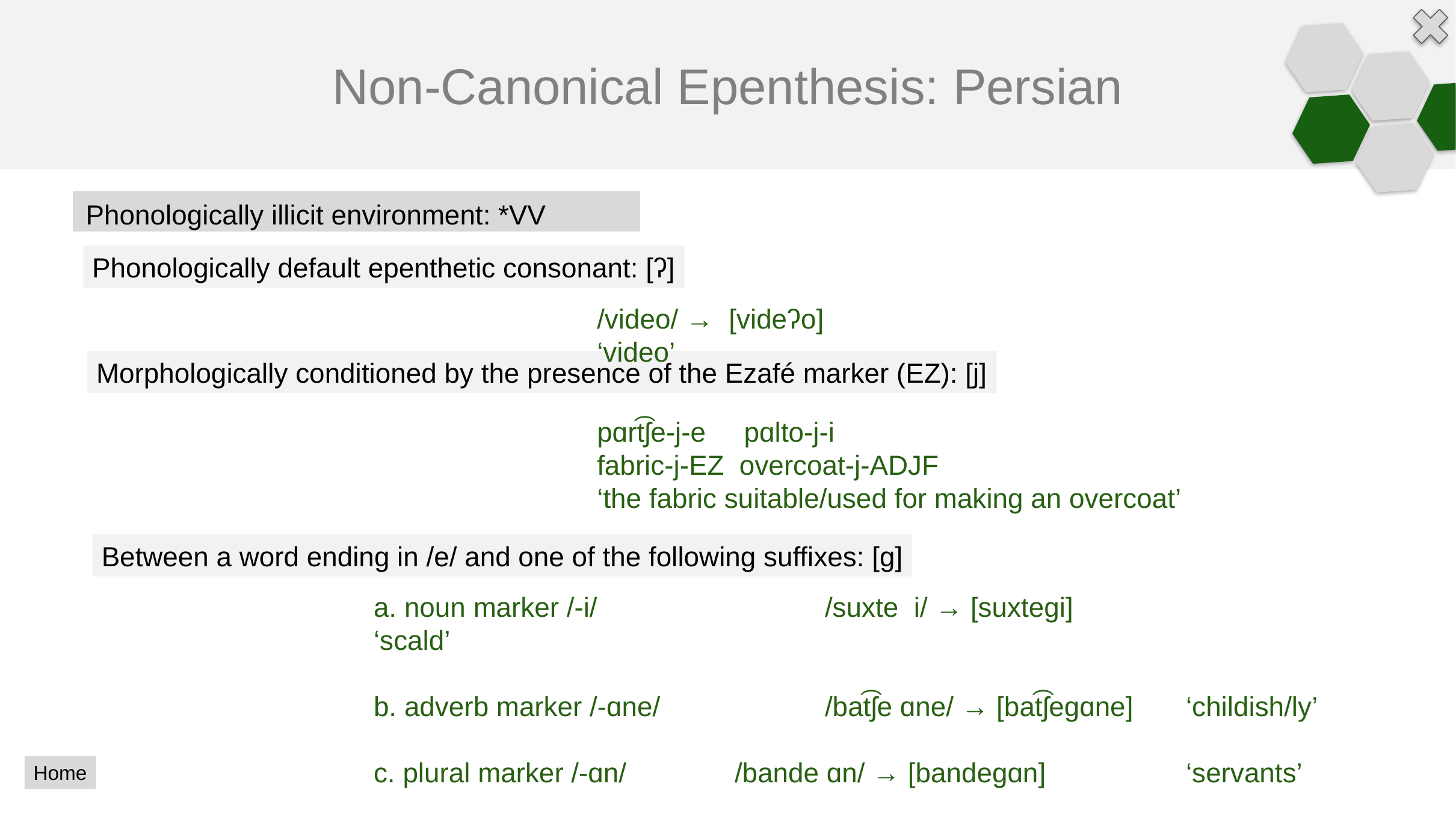

# Non-Canonical Epenthesis: Persian

Phonologically illicit environment: *VV
Phonologically default epenthetic consonant: [ʔ]
/video/ →  [videʔo]		‘video’
Morphologically conditioned by the presence of the Ezafé marker (EZ): [j]
pɑrt͡ʃe-j-e     pɑlto-j-i
fabric-j-EZ  overcoat-j-ADJF
‘the fabric suitable/used for making an overcoat’
Between a word ending in /e/ and one of the following suffixes: [g]
a. noun marker /-i/ 			/suxte  i/ → [suxtegi]			‘scald’

b. adverb marker /-ɑne/		/bat͡ʃe ɑne/ → [bat͡ʃegɑne]	‘childish/ly’

c. plural marker /-ɑn/		/bande ɑn/ → [bandegɑn]		‘servants’
Home